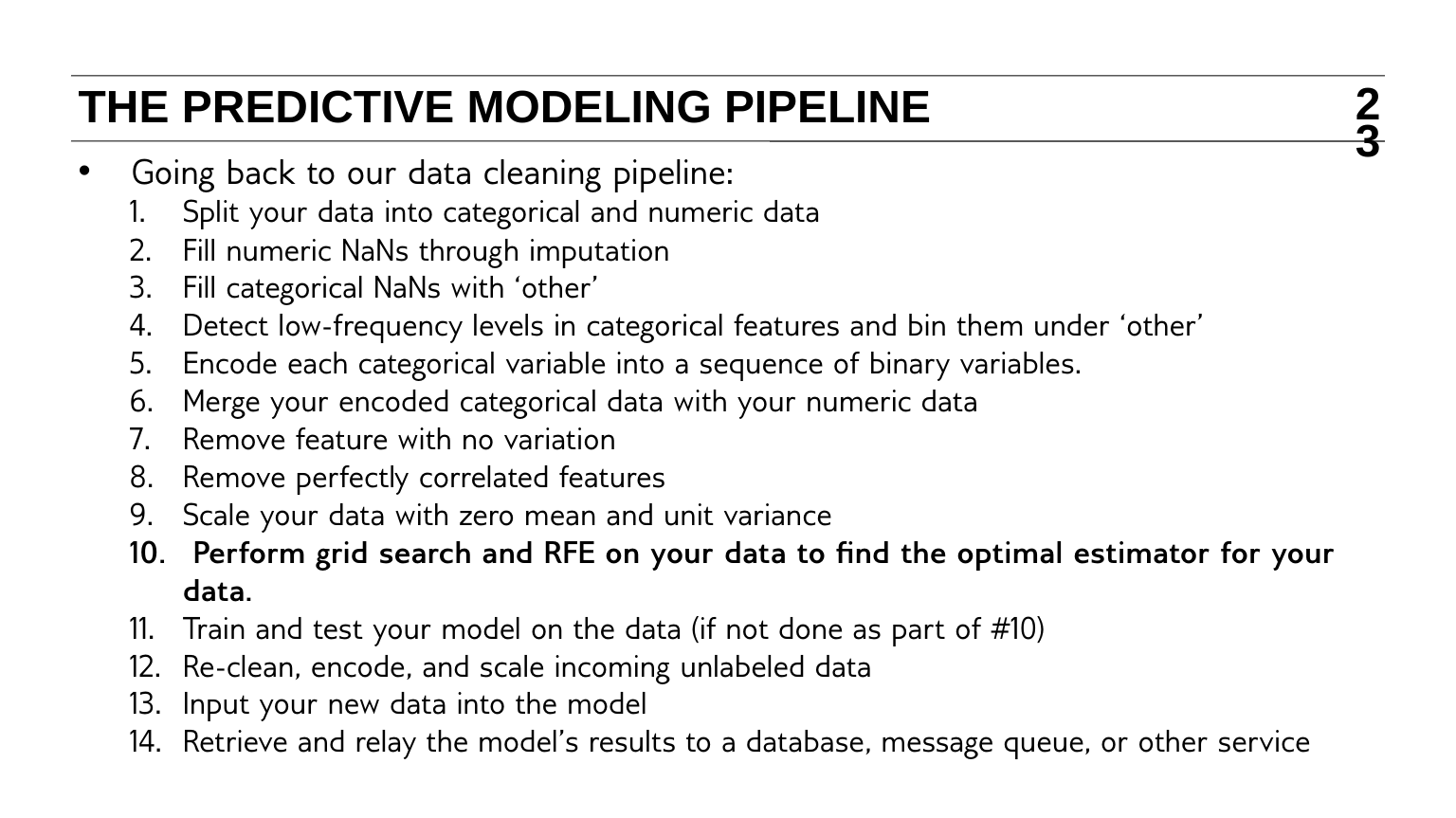

The predictive modeling pipeline
23
Going back to our data cleaning pipeline:
Split your data into categorical and numeric data
Fill numeric NaNs through imputation
Fill categorical NaNs with ‘other’
Detect low-frequency levels in categorical features and bin them under ‘other’
Encode each categorical variable into a sequence of binary variables.
Merge your encoded categorical data with your numeric data
Remove feature with no variation
Remove perfectly correlated features
Scale your data with zero mean and unit variance
 Perform grid search and RFE on your data to find the optimal estimator for your data.
Train and test your model on the data (if not done as part of #10)
Re-clean, encode, and scale incoming unlabeled data
Input your new data into the model
Retrieve and relay the model’s results to a database, message queue, or other service